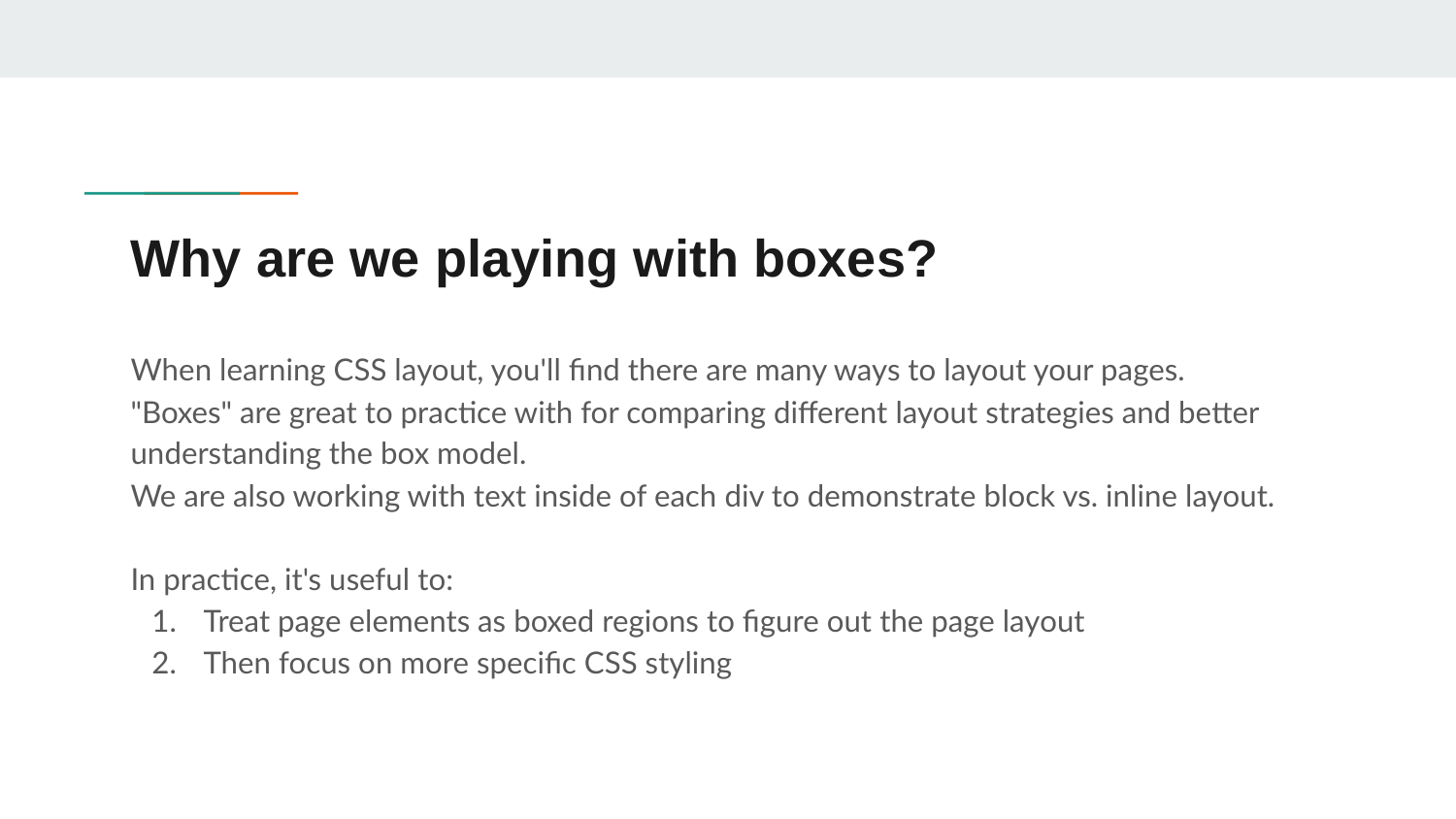

# Why are we playing with boxes?
When learning CSS layout, you'll find there are many ways to layout your pages.
"Boxes" are great to practice with for comparing different layout strategies and better understanding the box model.
We are also working with text inside of each div to demonstrate block vs. inline layout.

In practice, it's useful to:
Treat page elements as boxed regions to figure out the page layout
Then focus on more specific CSS styling